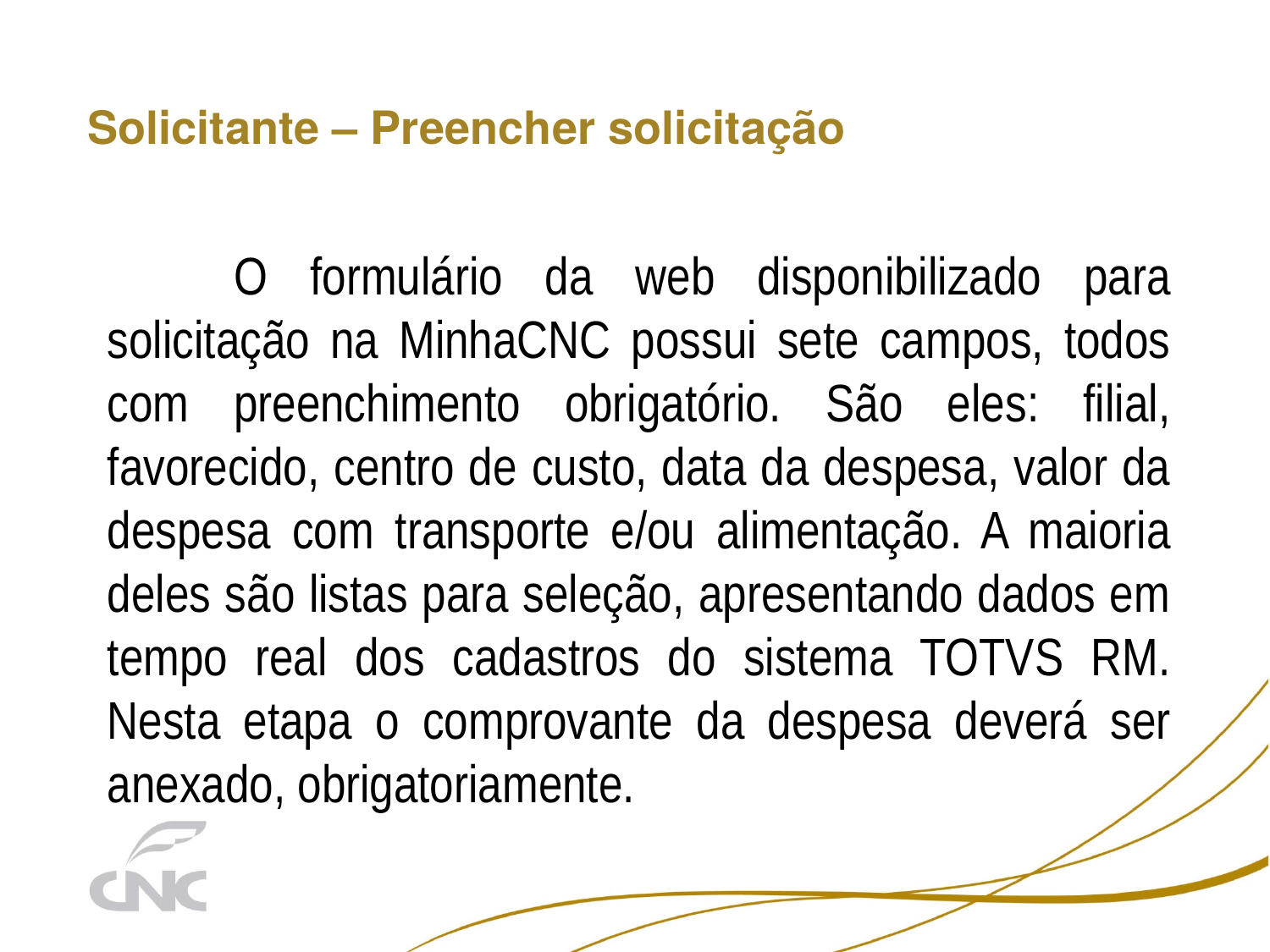

# Solicitante – Preencher solicitação
	O formulário da web disponibilizado para solicitação na MinhaCNC possui sete campos, todos com preenchimento obrigatório. São eles: filial, favorecido, centro de custo, data da despesa, valor da despesa com transporte e/ou alimentação. A maioria deles são listas para seleção, apresentando dados em tempo real dos cadastros do sistema TOTVS RM. Nesta etapa o comprovante da despesa deverá ser anexado, obrigatoriamente.